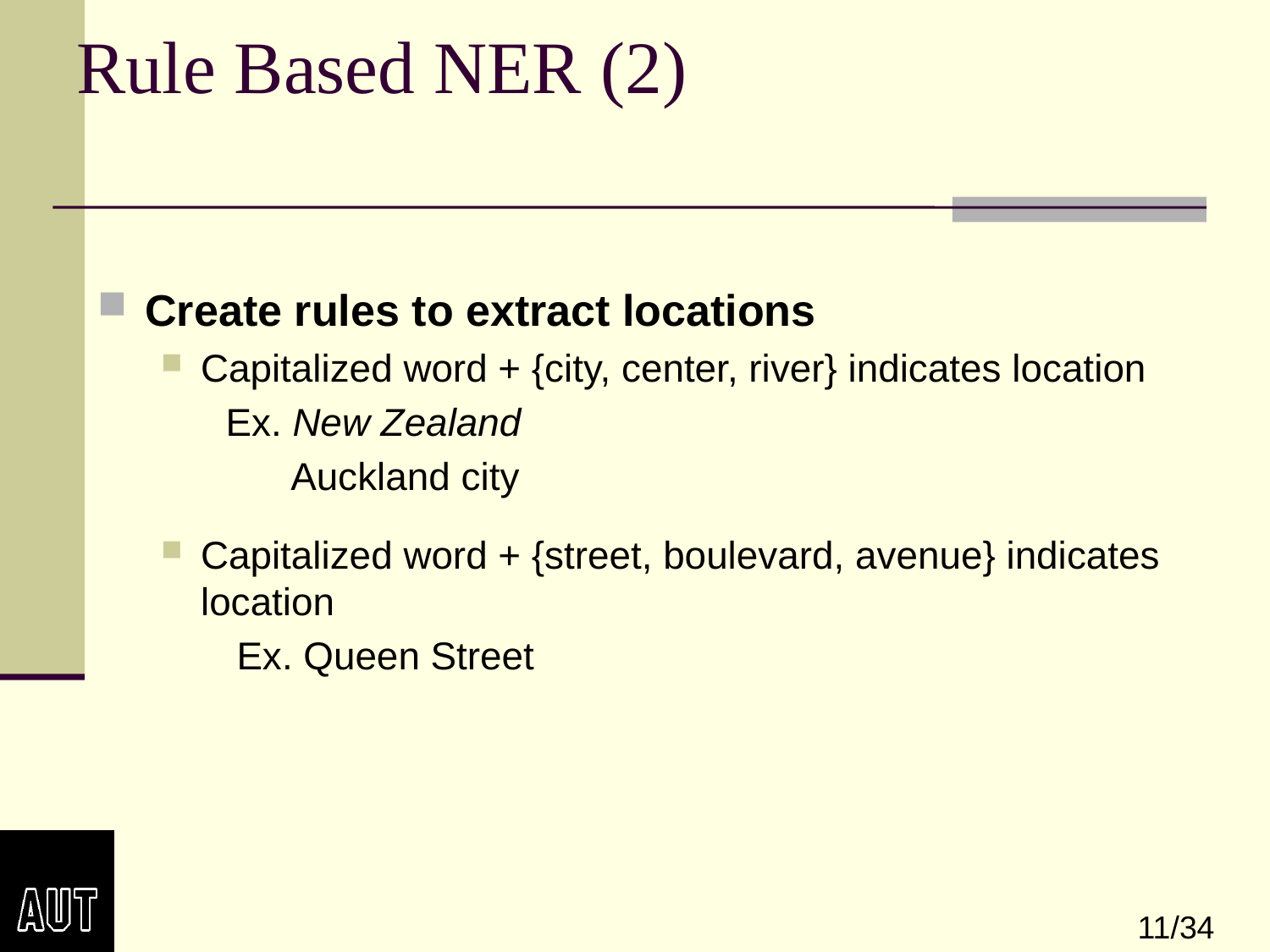

# Rule Based NER (2)

Create rules to extract locations
Capitalized word + {city, center, river} indicates location
      Ex. New Zealand
            Auckland city

Capitalized word + {street, boulevard, avenue} indicates location
       Ex. Queen Street